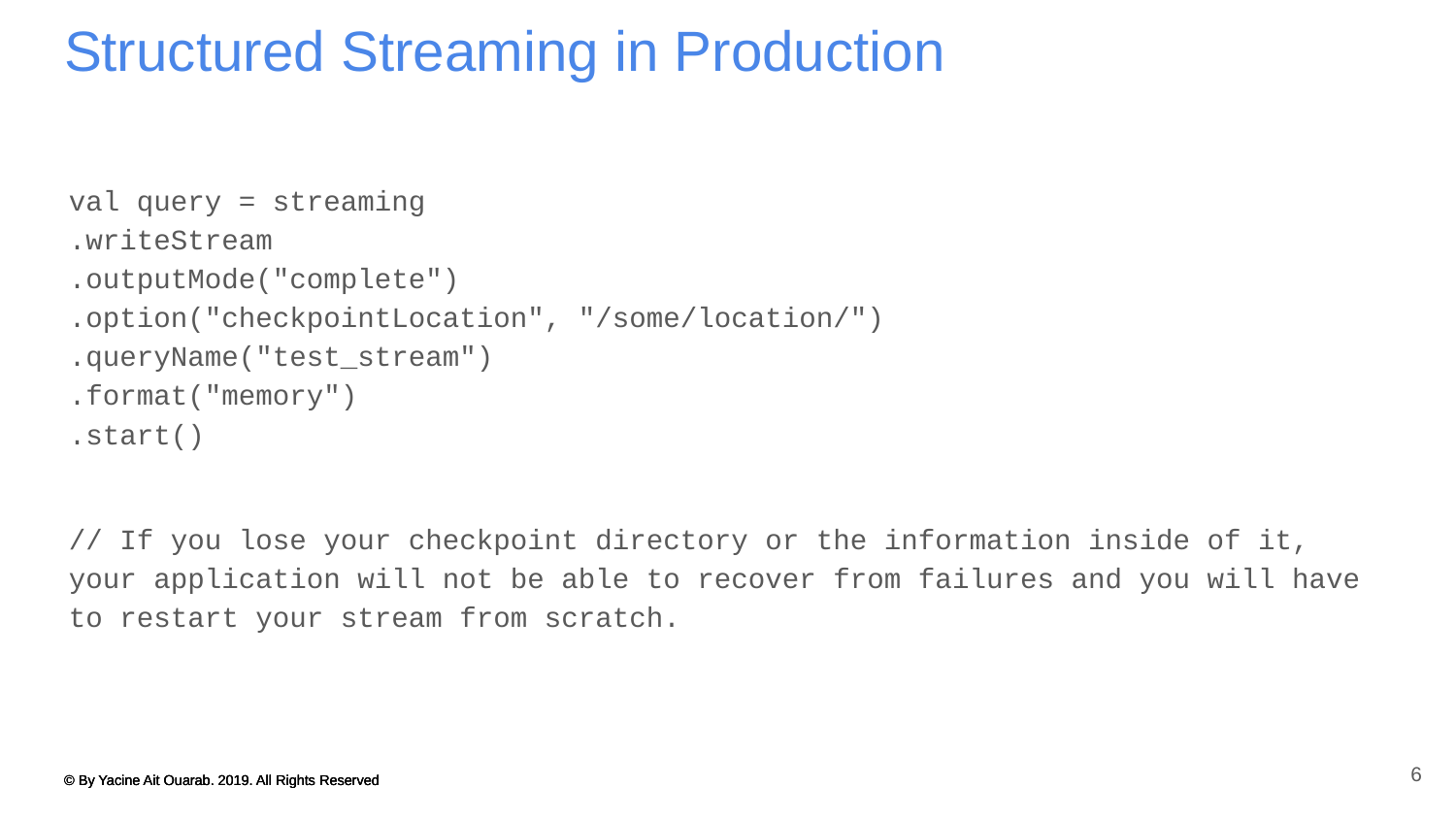

# Structured Streaming in Production

val query = streaming
.writeStream
.outputMode("complete")
.option("checkpointLocation", "/some/location/")
.queryName("test_stream")
.format("memory")
.start()
// If you lose your checkpoint directory or the information inside of it, your application will not be able to recover from failures and you will have to restart your stream from scratch.
6